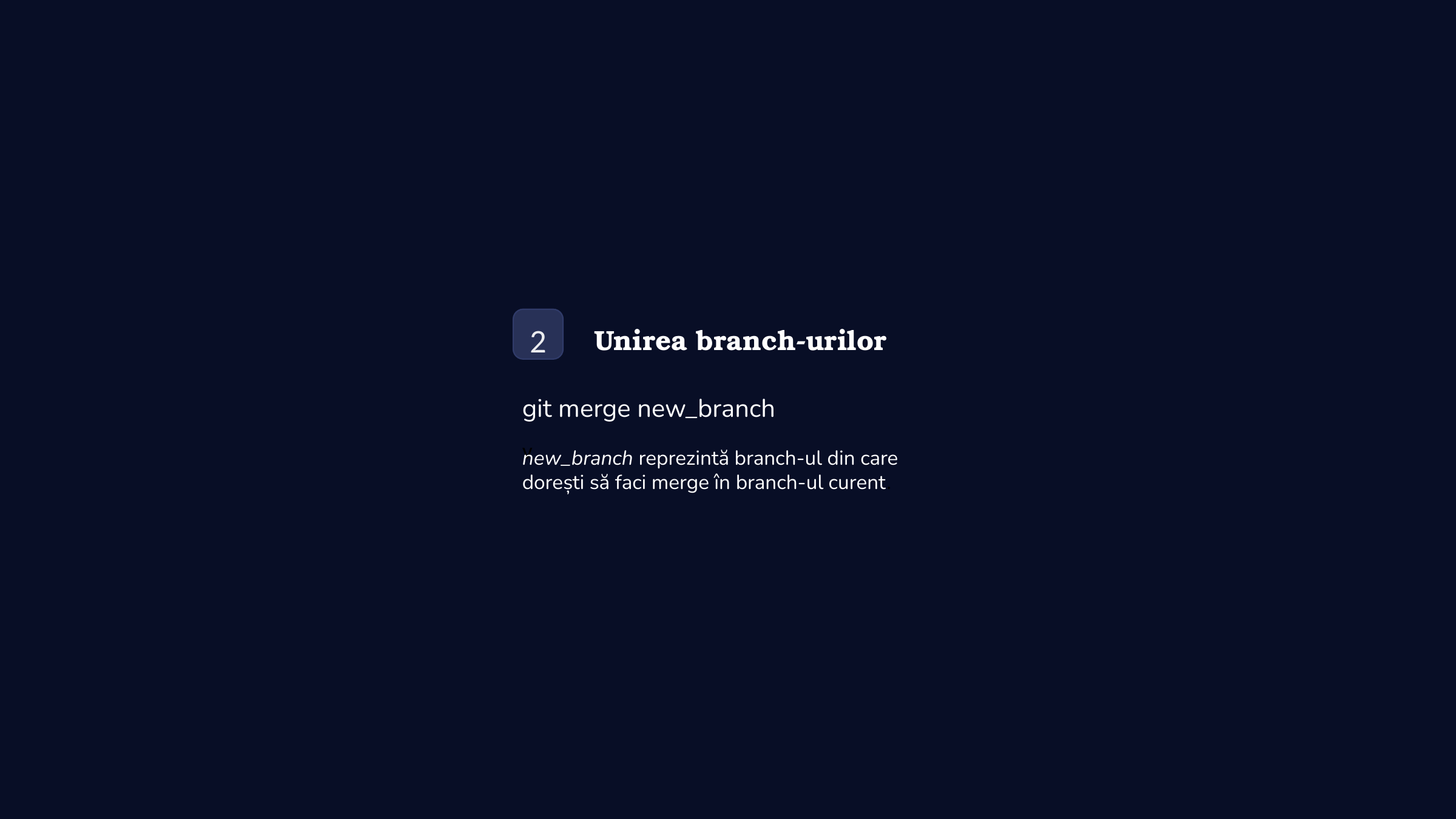

2
Unirea branch-urilor
git merge new_branch
v
new_branch reprezintă branch-ul din care dorești să faci merge în branch-ul curent.